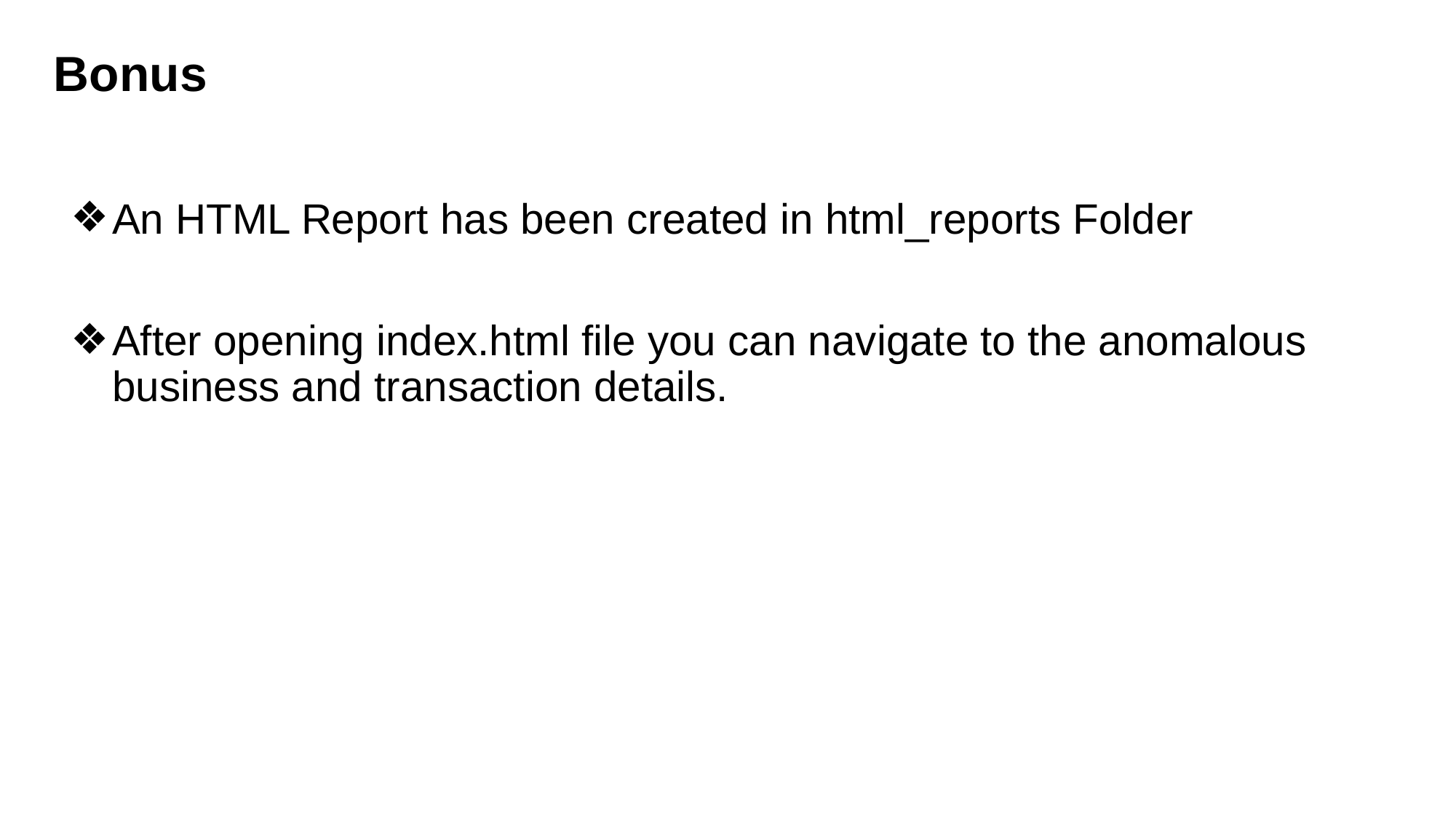

# Bonus
An HTML Report has been created in html_reports Folder

After opening index.html file you can navigate to the anomalous business and transaction details.